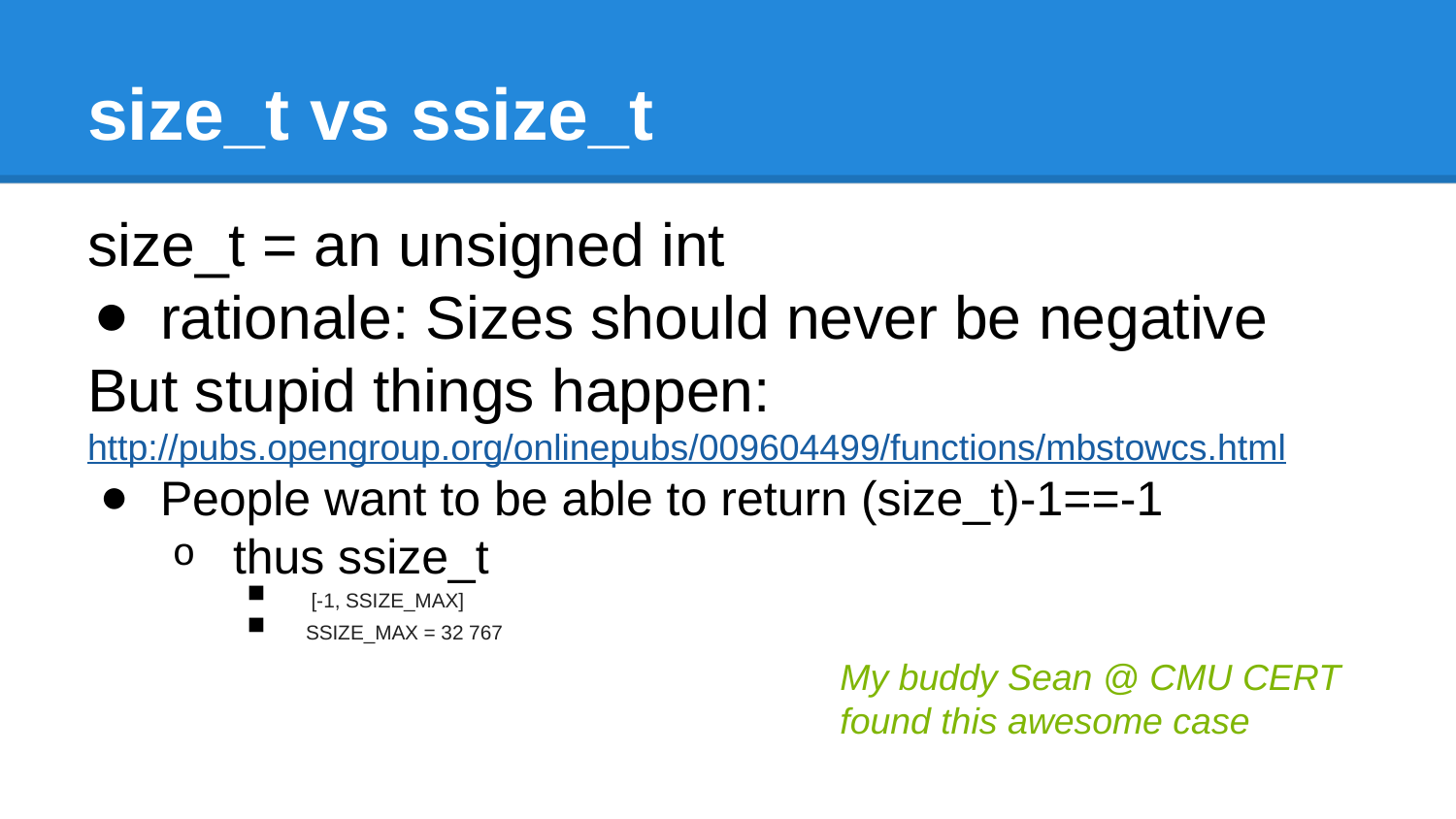

# size_t vs ssize_t
size_t = an unsigned int
rationale: Sizes should never be negative
But stupid things happen:
http://pubs.opengroup.org/onlinepubs/009604499/functions/mbstowcs.html
People want to be able to return (size_t)-1==-1
thus ssize_t
 [-1, SSIZE_MAX]
SSIZE_MAX = 32 767
My buddy Sean @ CMU CERT found this awesome case